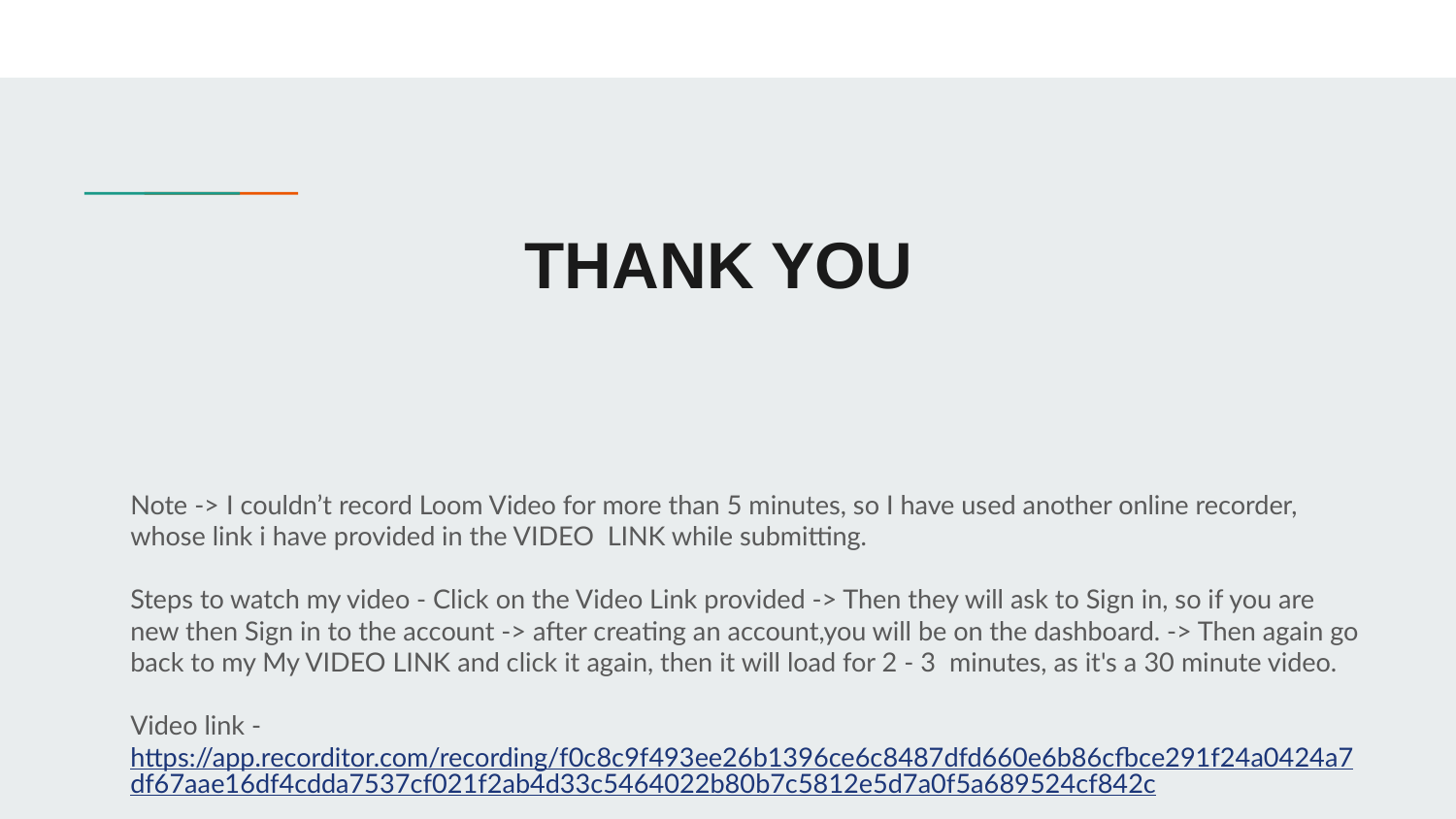

# THANK YOU

Note -> I couldn’t record Loom Video for more than 5 minutes, so I have used another online recorder, whose link i have provided in the VIDEO  LINK while submitting.

Steps to watch my video - Click on the Video Link provided -> Then they will ask to Sign in, so if you are new then Sign in to the account -> after creating an account,you will be on the dashboard. -> Then again go back to my My VIDEO LINK and click it again, then it will load for 2 - 3  minutes, as it's a 30 minute video.

Video link - https://app.recorditor.com/recording/f0c8c9f493ee26b1396ce6c8487dfd660e6b86cfbce291f24a0424a7df67aae16df4cdda7537cf021f2ab4d33c5464022b80b7c5812e5d7a0f5a689524cf842c